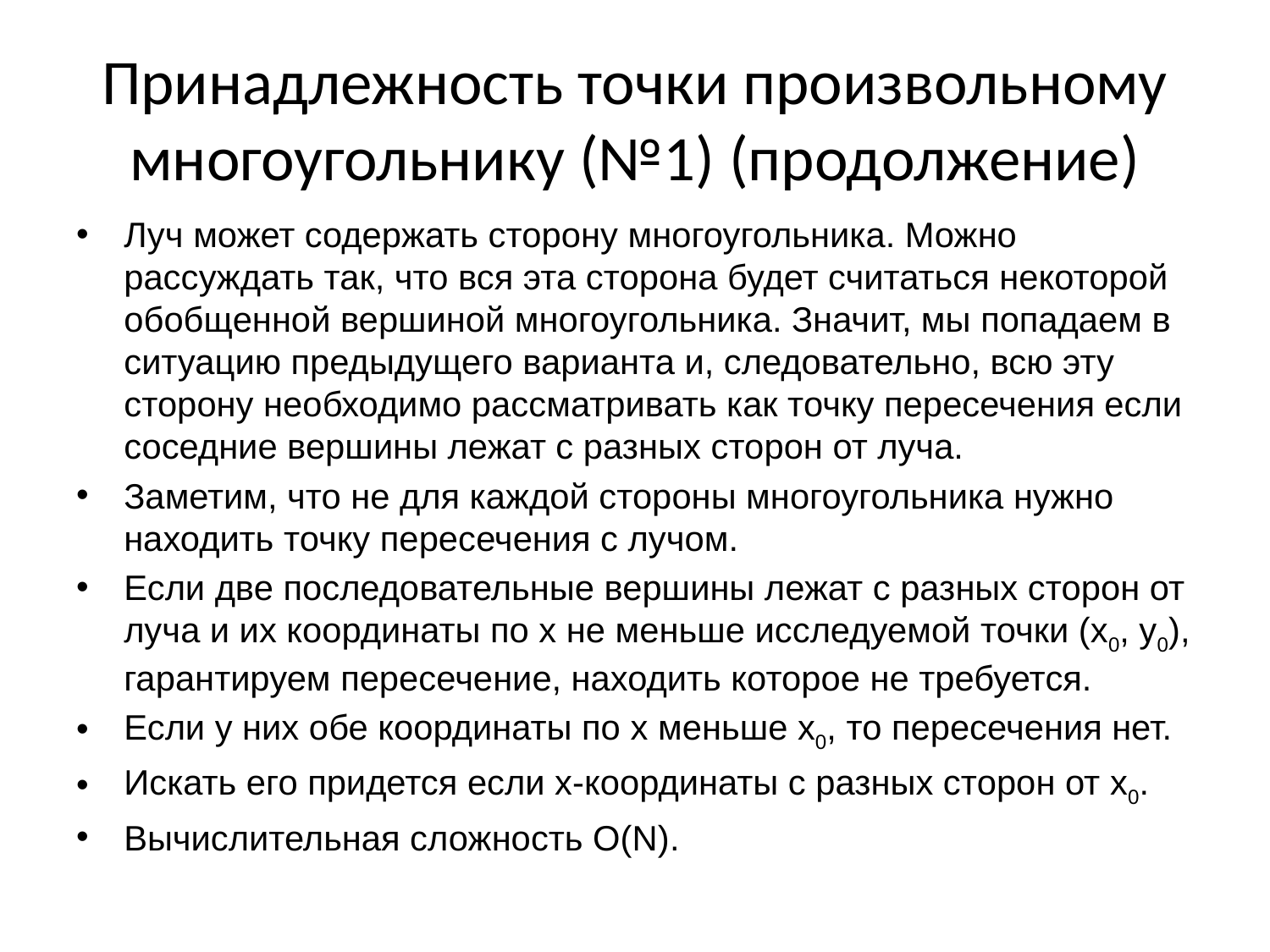

# Принадлежность точки произвольному многоугольнику (№1) (продолжение)
Луч может содержать сторону многоугольника. Можно рассуждать так, что вся эта сторона будет считаться некоторой обобщенной вершиной многоугольника. Значит, мы попадаем в ситуацию предыдущего варианта и, следовательно, всю эту сторону необходимо рассматривать как точку пересечения если соседние вершины лежат с разных сторон от луча.
Заметим, что не для каждой стороны многоугольника нужно находить точку пересечения с лучом.
Если две последовательные вершины лежат с разных сторон от луча и их координаты по x не меньше исследуемой точки (x0, y0), гарантируем пересечение, находить которое не требуется.
Если у них обе координаты по x меньше x0, то пересечения нет.
Искать его придется если x-координаты с разных сторон от x0.
Вычислительная сложность O(N).